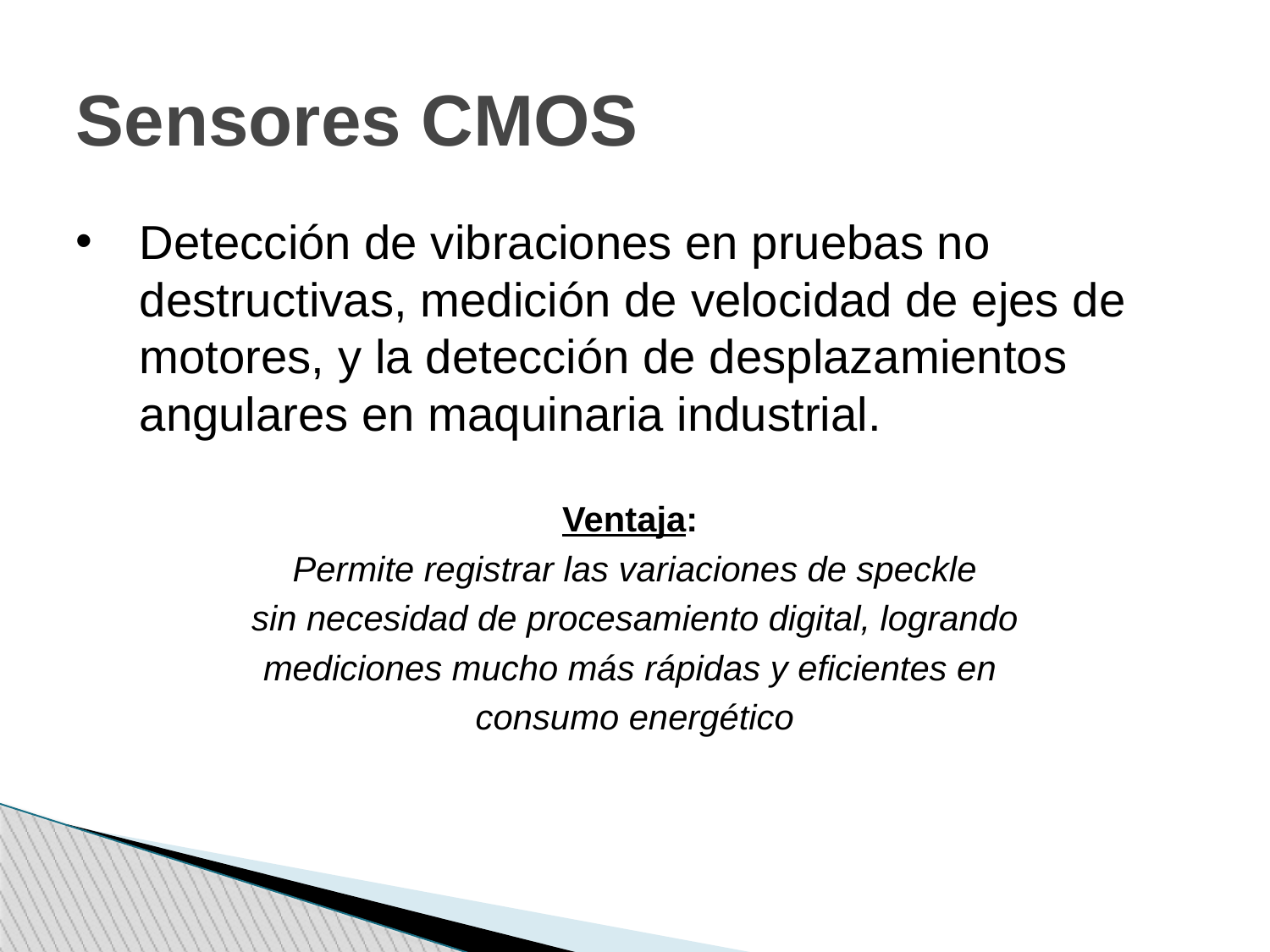

Sensores CMOS
# Detección de vibraciones en pruebas no destructivas, medición de velocidad de ejes de motores, y la detección de desplazamientos angulares en maquinaria industrial.

Ventaja:
Permite registrar las variaciones de speckle
 sin necesidad de procesamiento digital, logrando
mediciones mucho más rápidas y eficientes en
consumo energético